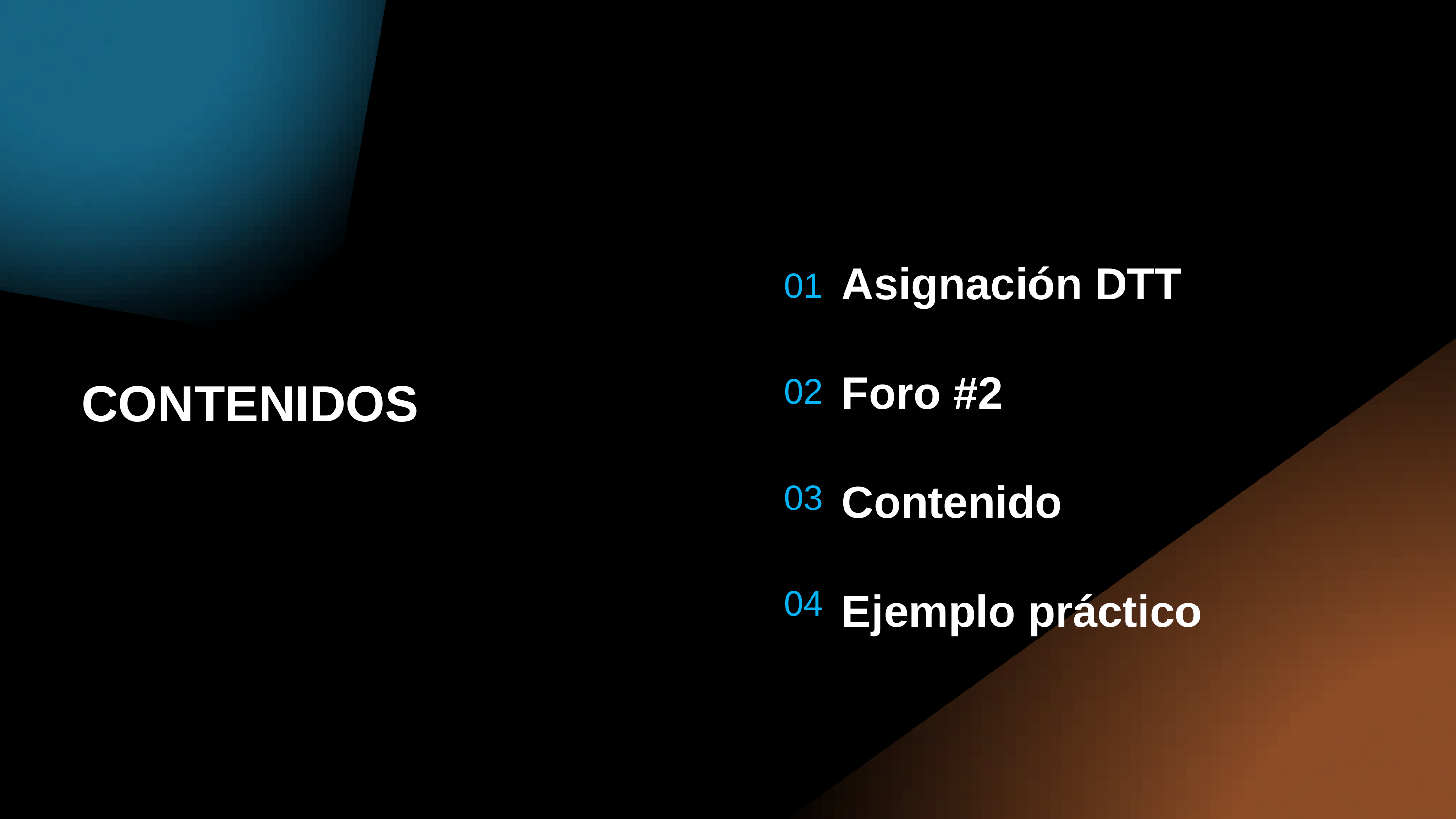

01
02
03
04

Asignación DTT
Foro #2
Contenido
Ejemplo práctico
CONTENIDOS